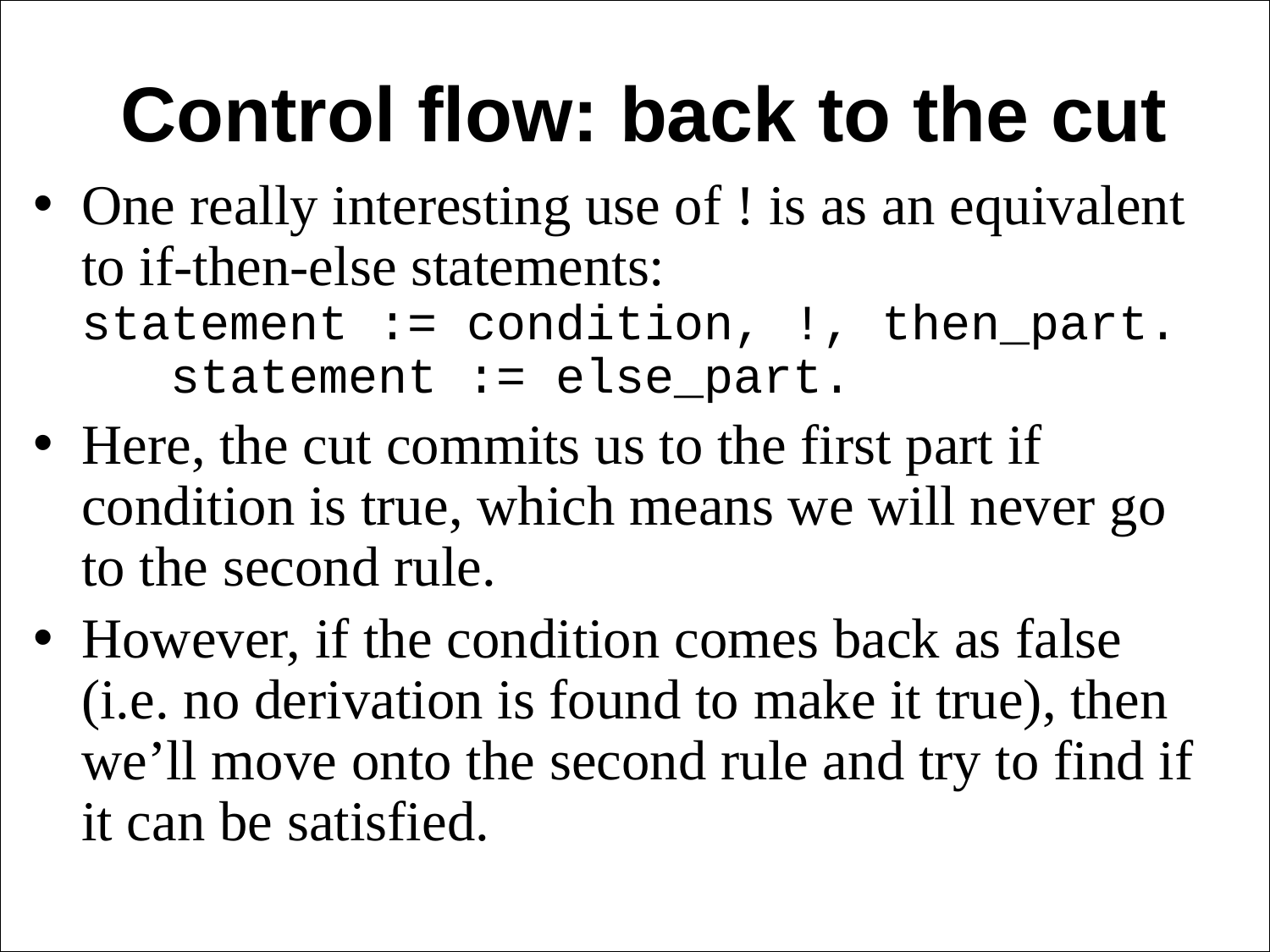

Control flow: back to the cut
One really interesting use of ! is as an equivalent to if-then-else statements:
statement := condition, !, then_part.     statement := else_part.
Here, the cut commits us to the first part if condition is true, which means we will never go to the second rule.
However, if the condition comes back as false (i.e. no derivation is found to make it true), then we’ll move onto the second rule and try to find if it can be satisfied.